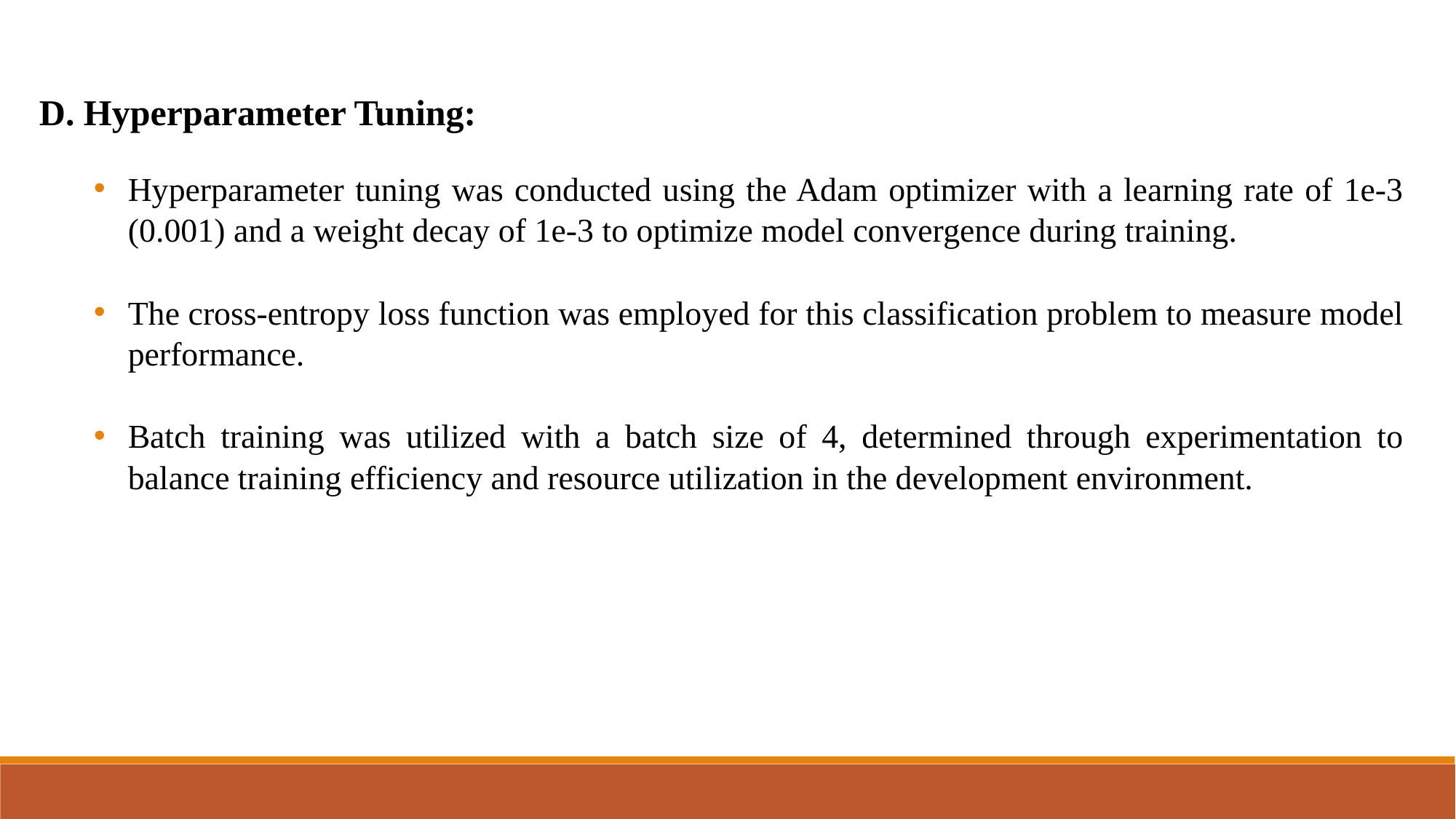

D. Hyperparameter Tuning:

Hyperparameter tuning was conducted using the Adam optimizer with a learning rate of 1e-3 (0.001) and a weight decay of 1e-3 to optimize model convergence during training.

The cross-entropy loss function was employed for this classification problem to measure model performance.

Batch training was utilized with a batch size of 4, determined through experimentation to balance training efficiency and resource utilization in the development environment.